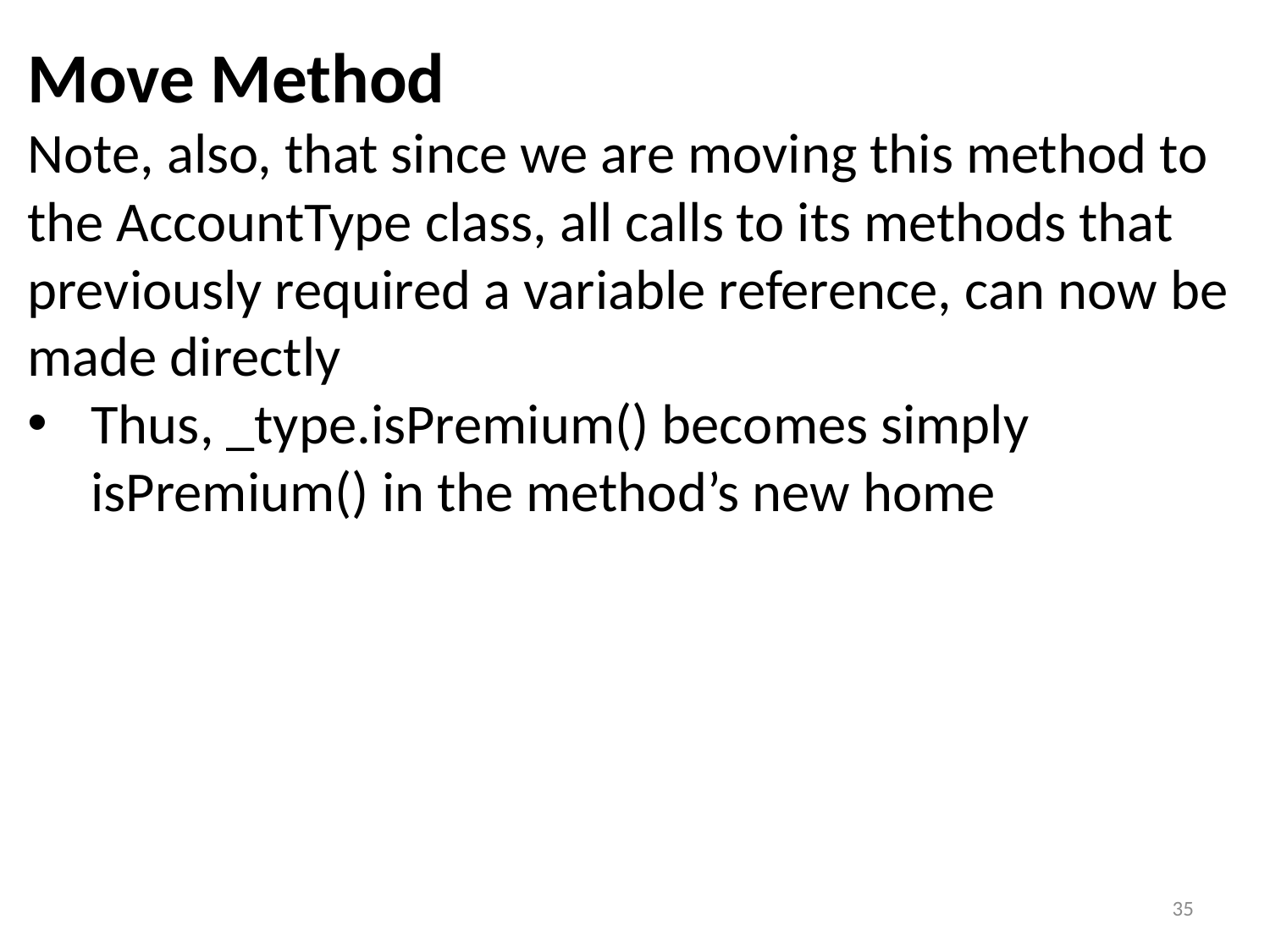

Move Method
Note, also, that since we are moving this method to the AccountType class, all calls to its methods that previously required a variable reference, can now be made directly
Thus, _type.isPremium() becomes simply isPremium() in the method’s new home
35